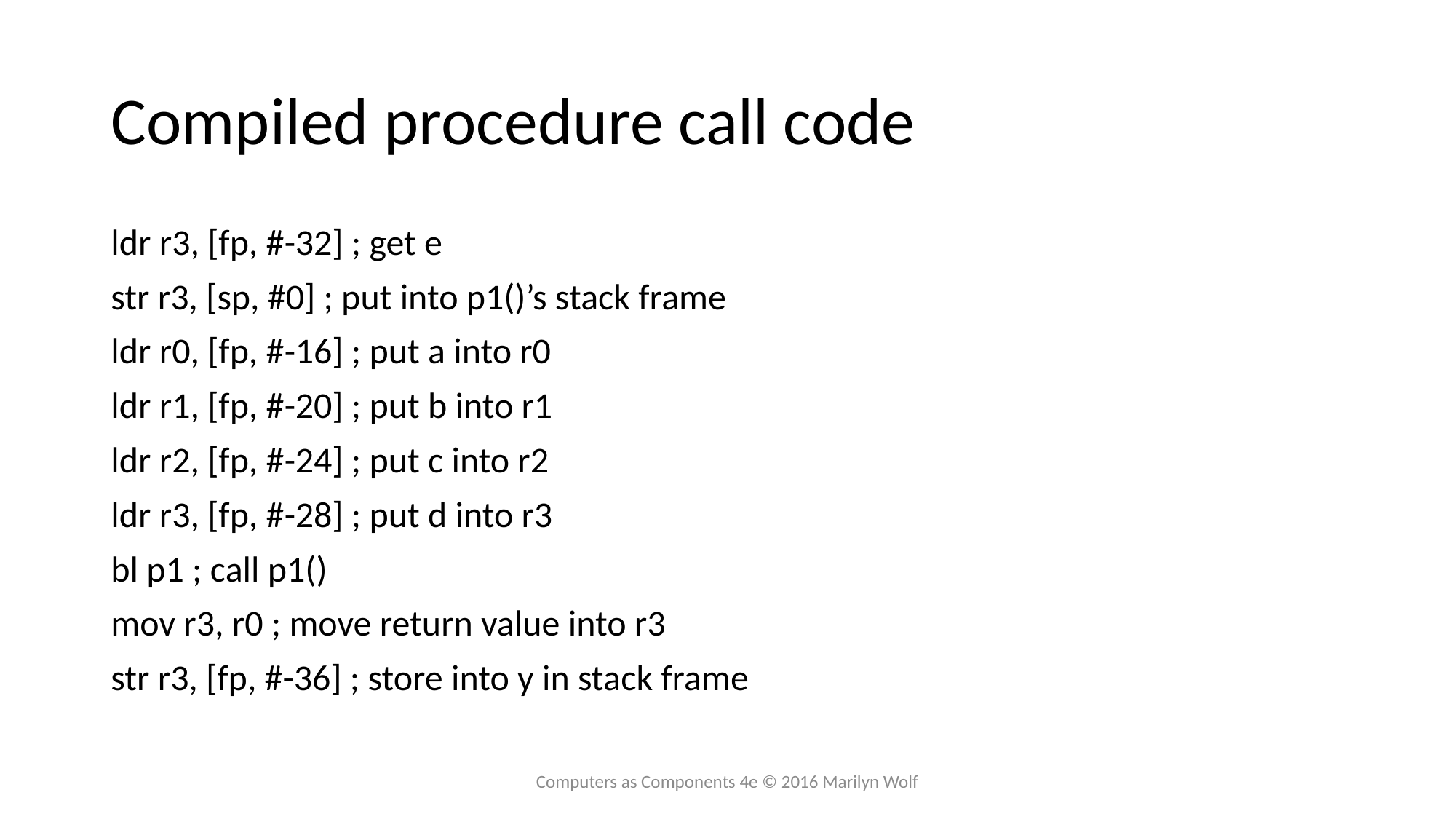

# Compiled procedure call code
ldr r3, [fp, #-32] ; get e
str r3, [sp, #0] ; put into p1()’s stack frame
ldr r0, [fp, #-16] ; put a into r0
ldr r1, [fp, #-20] ; put b into r1
ldr r2, [fp, #-24] ; put c into r2
ldr r3, [fp, #-28] ; put d into r3
bl p1 ; call p1()
mov r3, r0 ; move return value into r3
str r3, [fp, #-36] ; store into y in stack frame
Computers as Components 4e © 2016 Marilyn Wolf